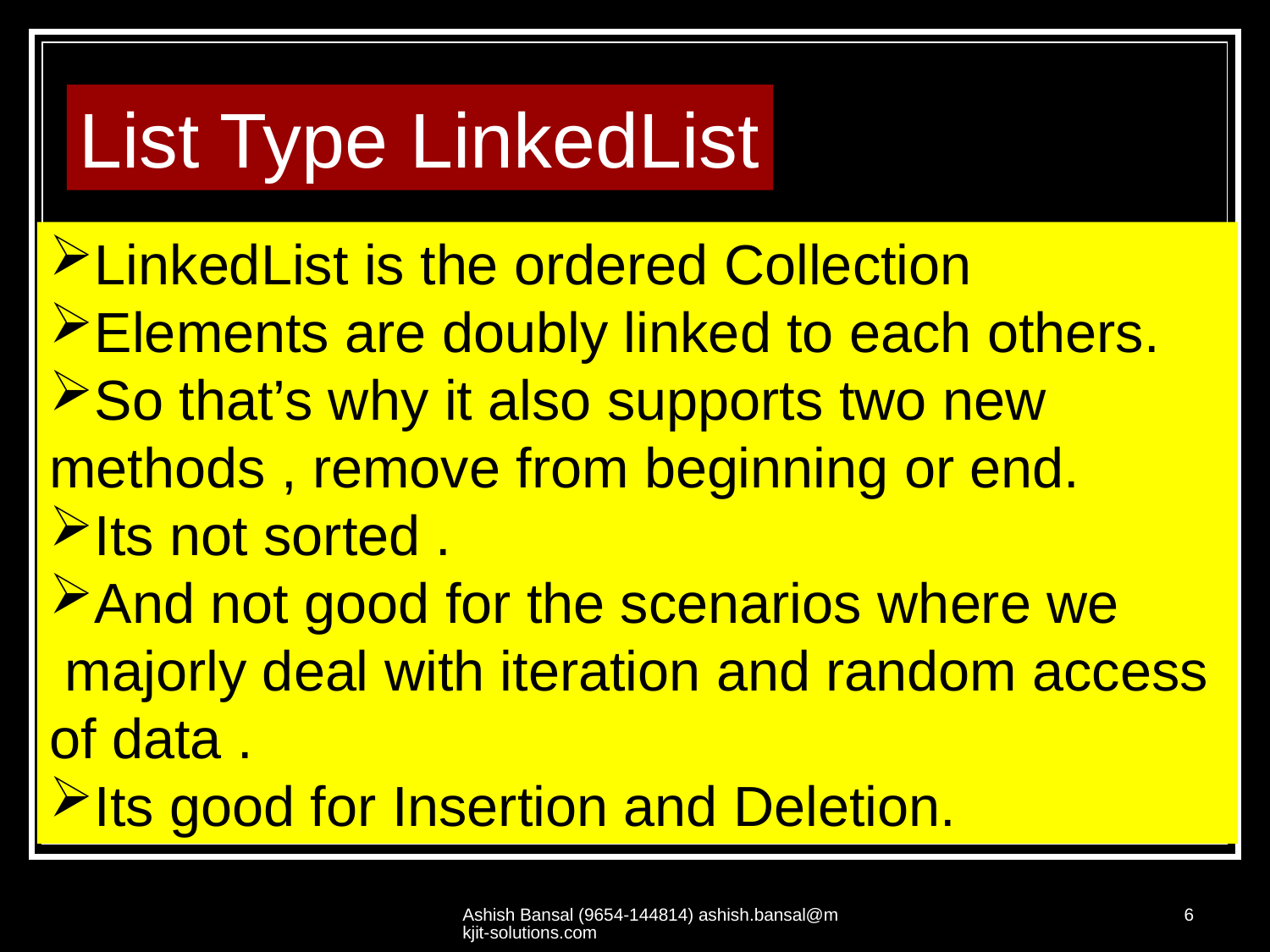

List Type LinkedList
LinkedList is the ordered Collection
Elements are doubly linked to each others.
So that’s why it also supports two new
methods , remove from beginning or end.
Its not sorted .
And not good for the scenarios where we
 majorly deal with iteration and random access
of data .
Its good for Insertion and Deletion.
Ashish Bansal (9654-144814) ashish.bansal@mkjit-solutions.com
6